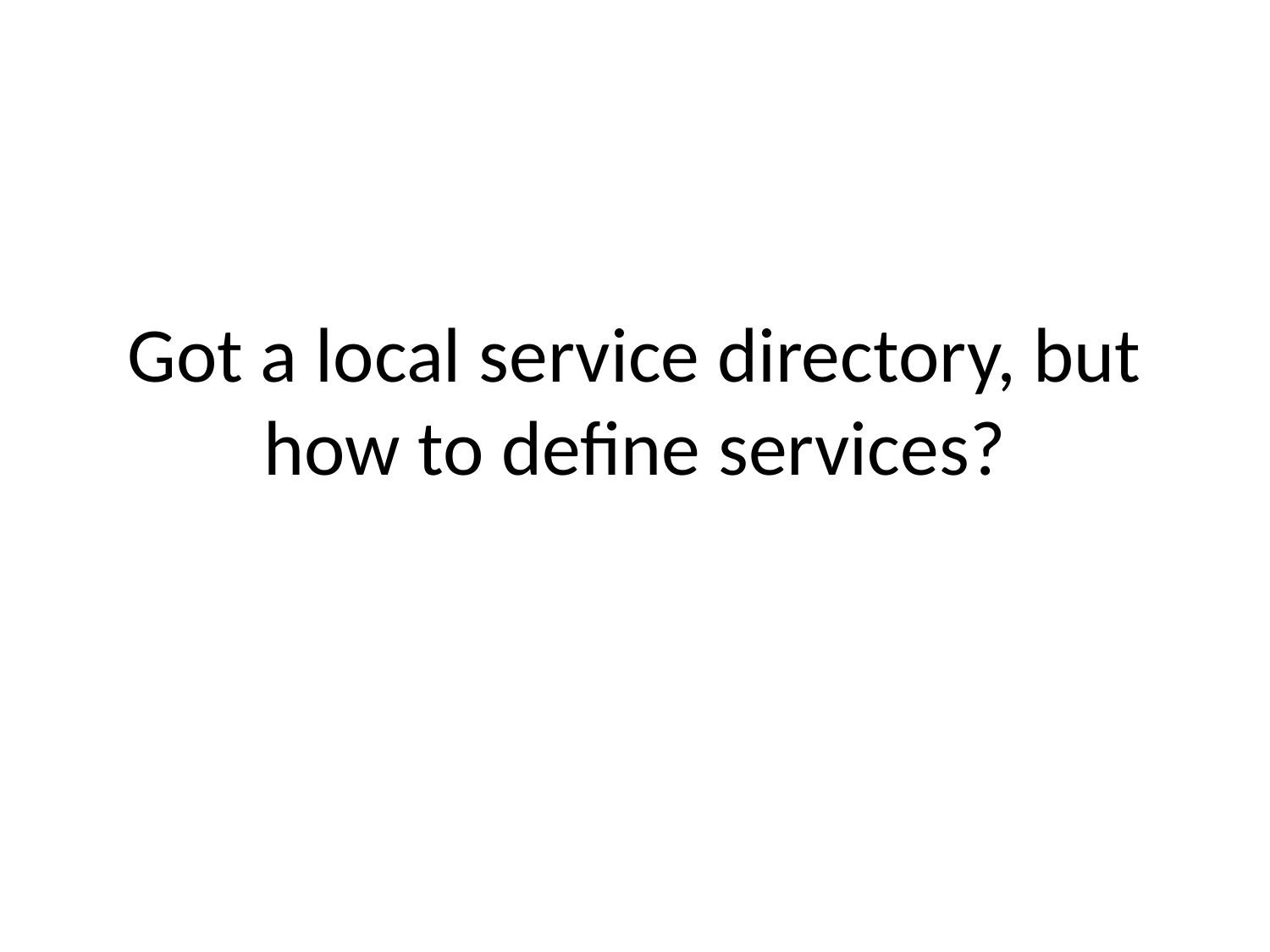

# Got a local service directory, but how to define services?